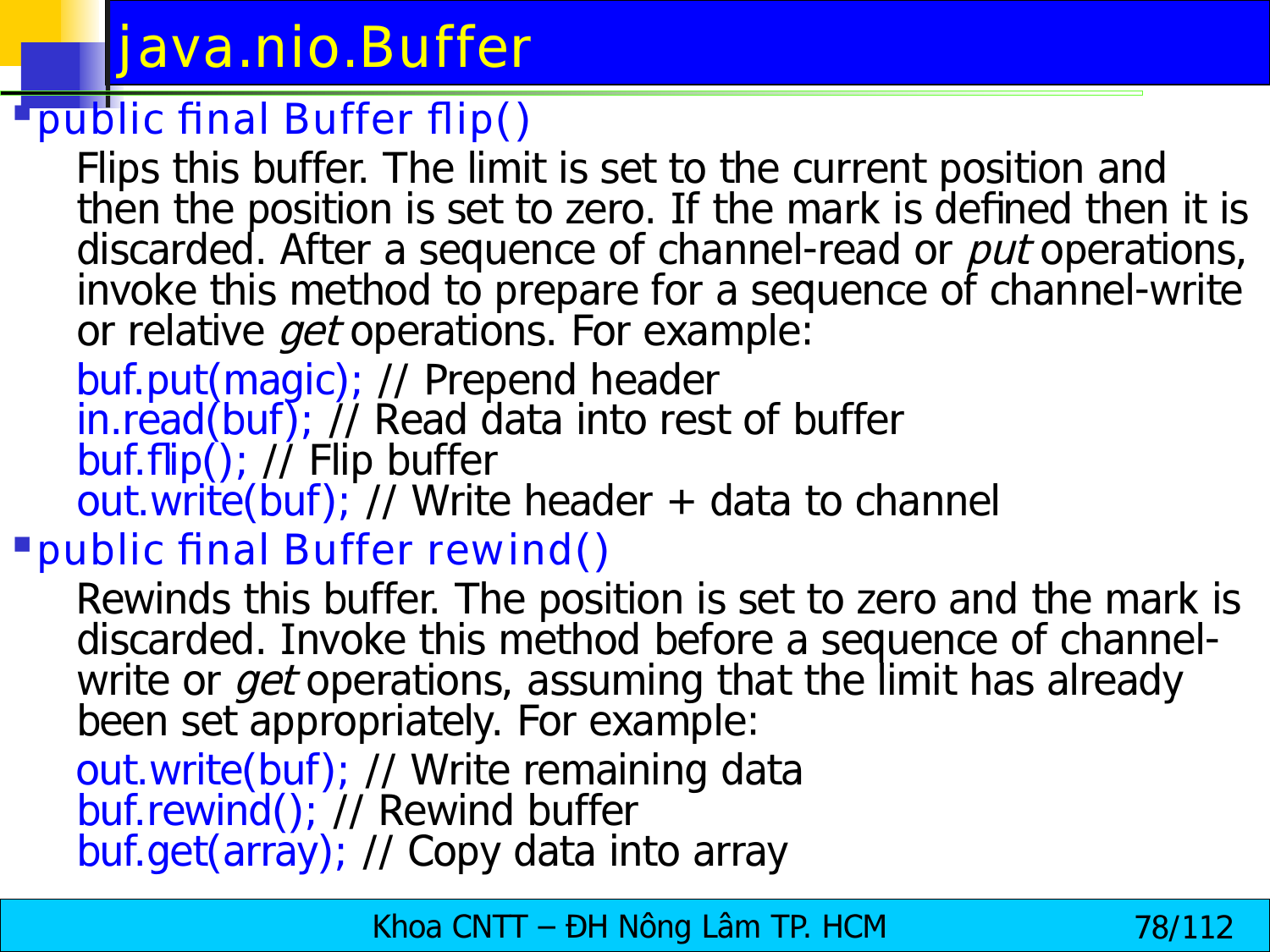

# java.nio.Buffer
public final Buffer flip()
Flips this buffer. The limit is set to the current position and then the position is set to zero. If the mark is defined then it is discarded. After a sequence of channel-read or put operations, invoke this method to prepare for a sequence of channel-write or relative get operations. For example:
buf.put(magic); // Prepend header
in.read(buf); // Read data into rest of buffer
buf.flip(); // Flip buffer
out.write(buf); // Write header + data to channel
public final Buffer rewind()
Rewinds this buffer. The position is set to zero and the mark is discarded. Invoke this method before a sequence of channel-write or get operations, assuming that the limit has already been set appropriately. For example:
out.write(buf); // Write remaining data
buf.rewind(); // Rewind buffer
buf.get(array); // Copy data into array